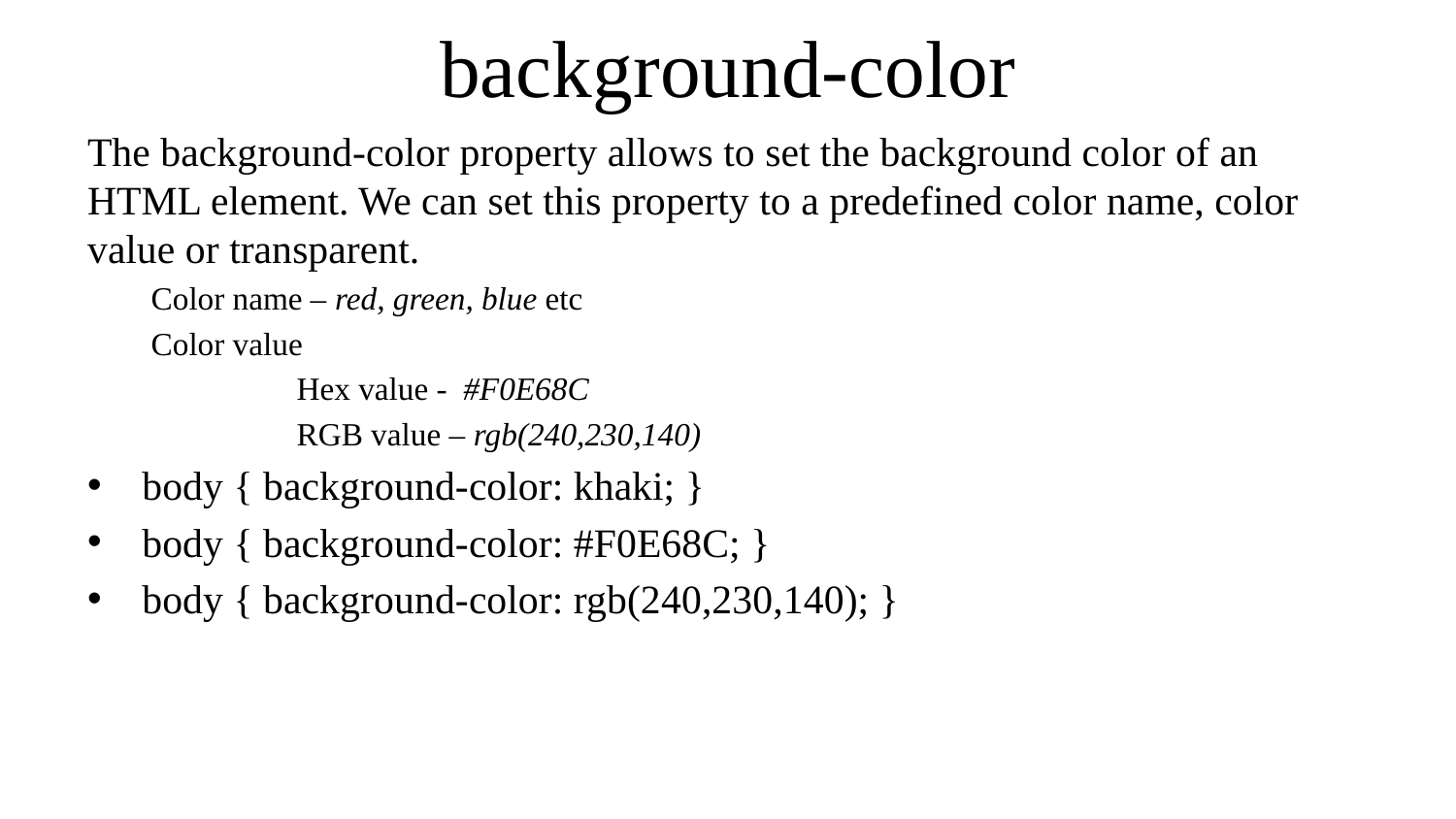

# background-color
The background-color property allows to set the background color of an HTML element. We can set this property to a predefined color name, color value or transparent.
Color name – red, green, blue etc
Color value
	Hex value -  #F0E68C
	RGB value – rgb(240,230,140)
body { background-color: khaki; }
body { background-color: #F0E68C; }
body { background-color: rgb(240,230,140); }